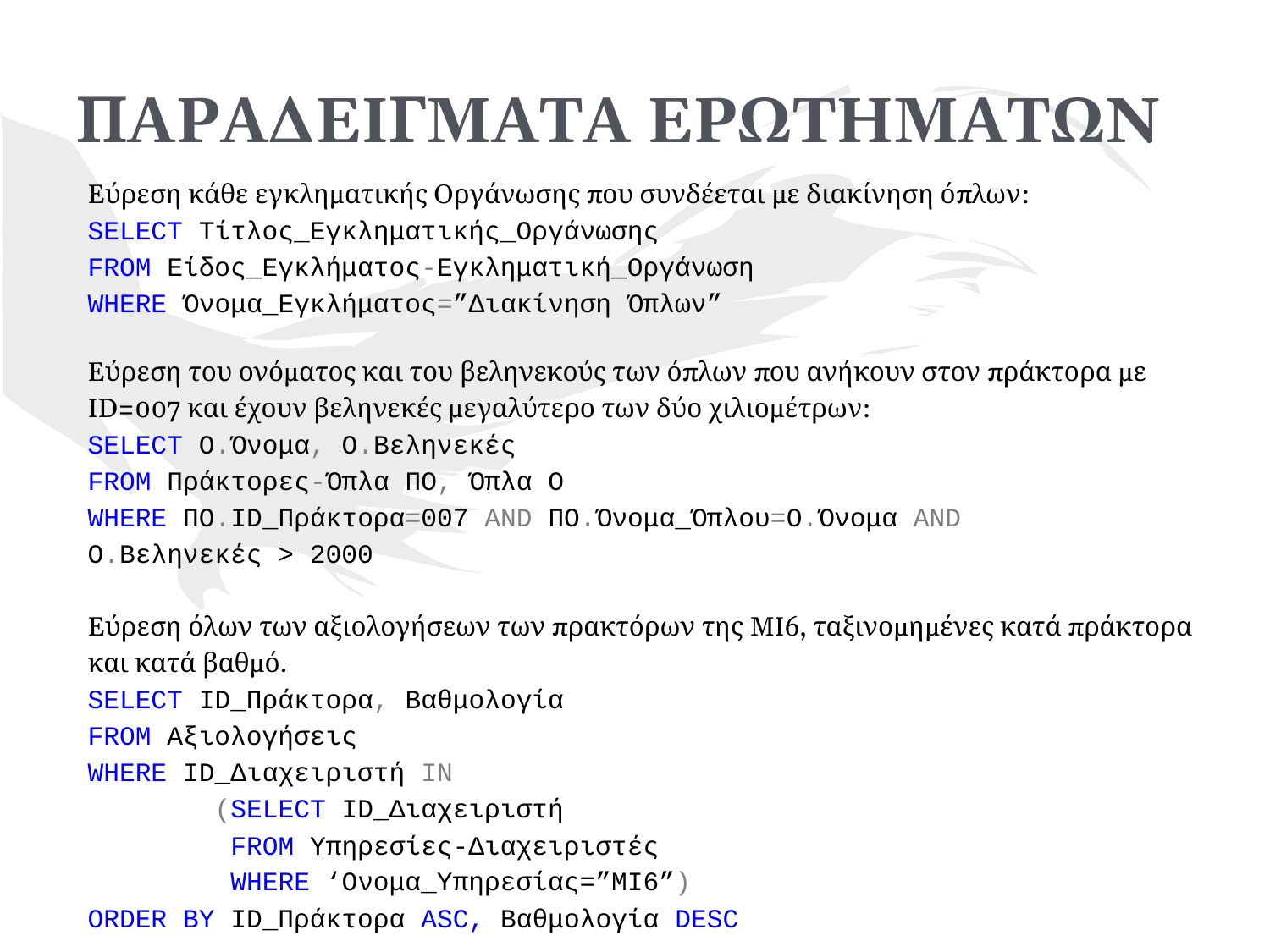

# ΠΑΡΑΔΕΙΓΜΑΤΑ ΕΡΩΤΗΜΑΤΩΝ
Εύρεση κάθε εγκληματικής Οργάνωσης που συνδέεται με διακίνηση όπλων:
SELECT Τίτλος_Εγκληματικής_Οργάνωσης
FROM Είδος_Εγκλήματος-Εγκληματική_Οργάνωση
WHERE Όνομα_Εγκλήματος=”Διακίνηση Όπλων”

Εύρεση του ονόματος και του βεληνεκούς των όπλων που ανήκουν στον πράκτορα με ID=007 και έχουν βεληνεκές μεγαλύτερο των δύο χιλιομέτρων:
SELECT Ο.Όνομα, Ο.Βεληνεκές
FROM Πράκτορες-Όπλα ΠΟ, Όπλα Ο
WHERE ΠΟ.ID_Πράκτορα=007 AND ΠΟ.Όνομα_Όπλου=Ο.Όνομα AND
Ο.Βεληνεκές > 2000

Εύρεση όλων των αξιολογήσεων των πρακτόρων της MI6, ταξινομημένες κατά πράκτορα και κατά βαθμό.
SELECT ID_Πράκτορα, Βαθμολογία
FROM Αξιολογήσεις
WHERE ID_Διαχειριστή IN
	(SELECT ID_Διαχειριστή
	 FROM Υπηρεσίες-Διαχειριστές
 	 WHERE ‘Ονομα_Υπηρεσίας=”MI6”)
ORDER BY ID_Πράκτορα ASC, Βαθμολογία DESC